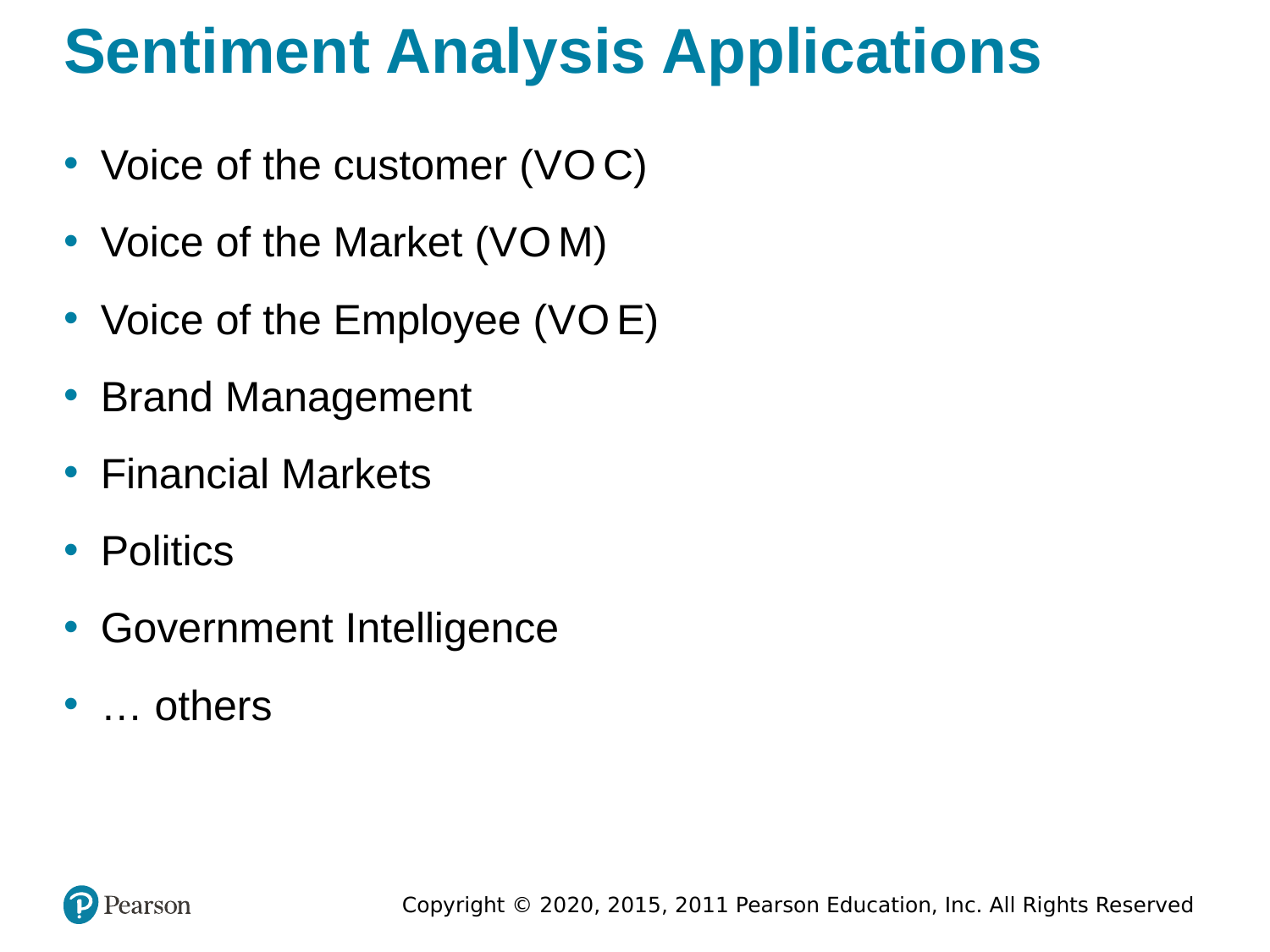

# Sentiment Analysis Applications
Voice of the customer (V O C)
Voice of the Market (V O M)
Voice of the Employee (V O E)
Brand Management
Financial Markets
Politics
Government Intelligence
… others